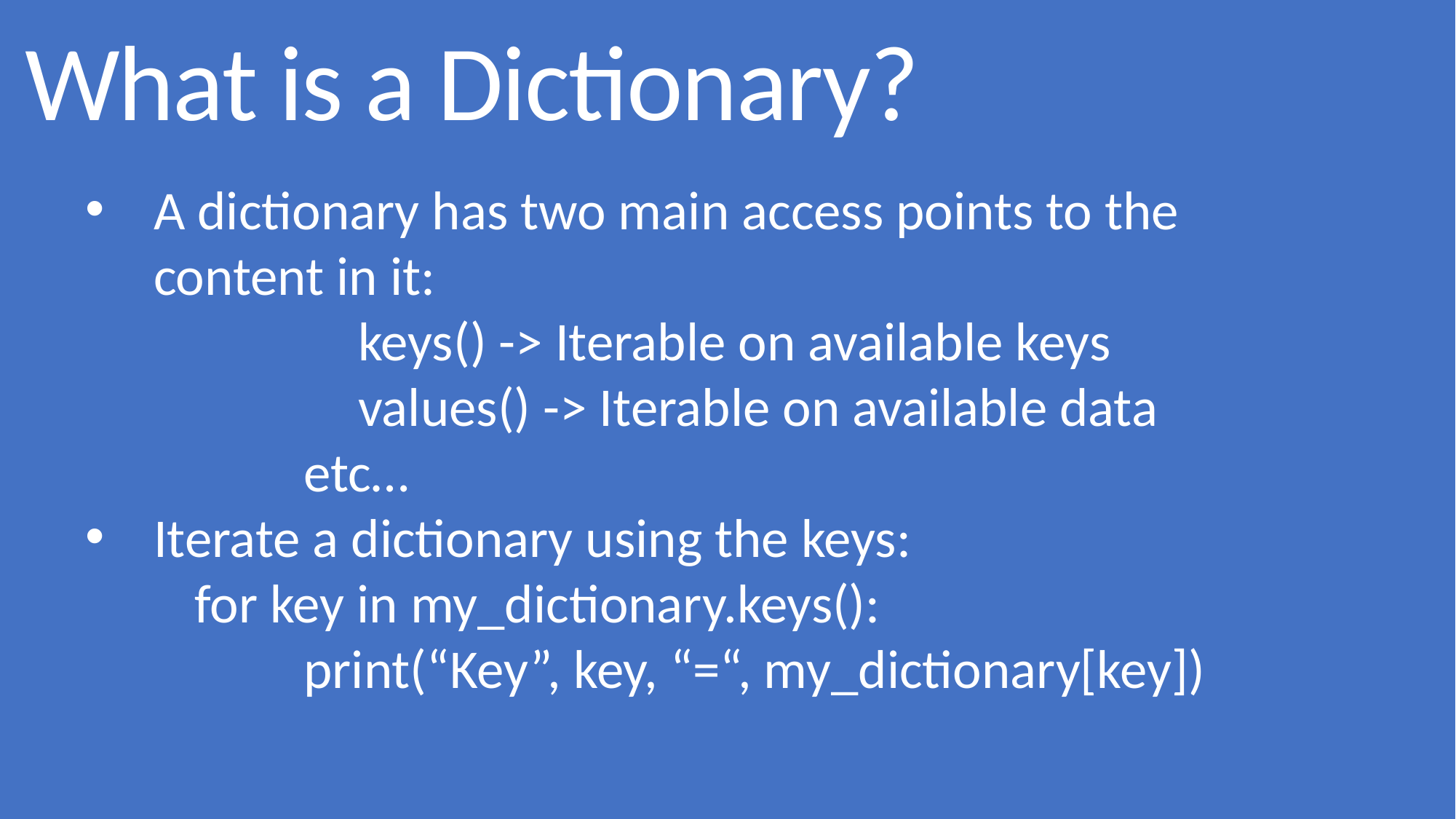

# What is a Dictionary?
A dictionary has two main access points to the content in it:
		keys() -> Iterable on available keys
		values() -> Iterable on available data
		etc…
Iterate a dictionary using the keys:
	for key in my_dictionary.keys():
		print(“Key”, key, “=“, my_dictionary[key])